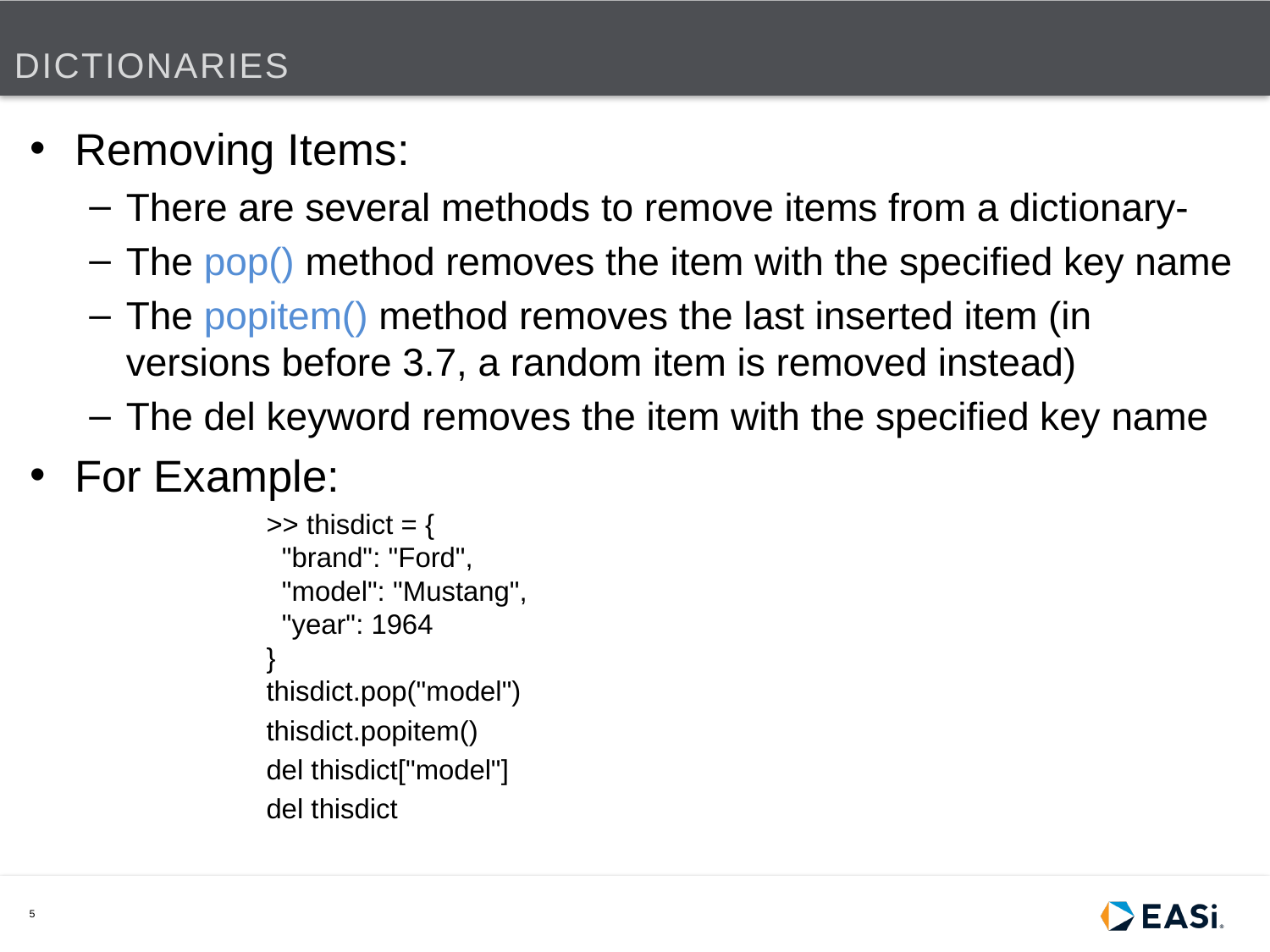

# Dictionaries
Removing Items:
There are several methods to remove items from a dictionary-
The pop() method removes the item with the specified key name
The popitem() method removes the last inserted item (in versions before 3.7, a random item is removed instead)
The del keyword removes the item with the specified key name
For Example:
>> thisdict = {
  "brand": "Ford",
  "model": "Mustang",
  "year": 1964
}
thisdict.pop("model")
thisdict.popitem()
del thisdict["model"]
del thisdict

5